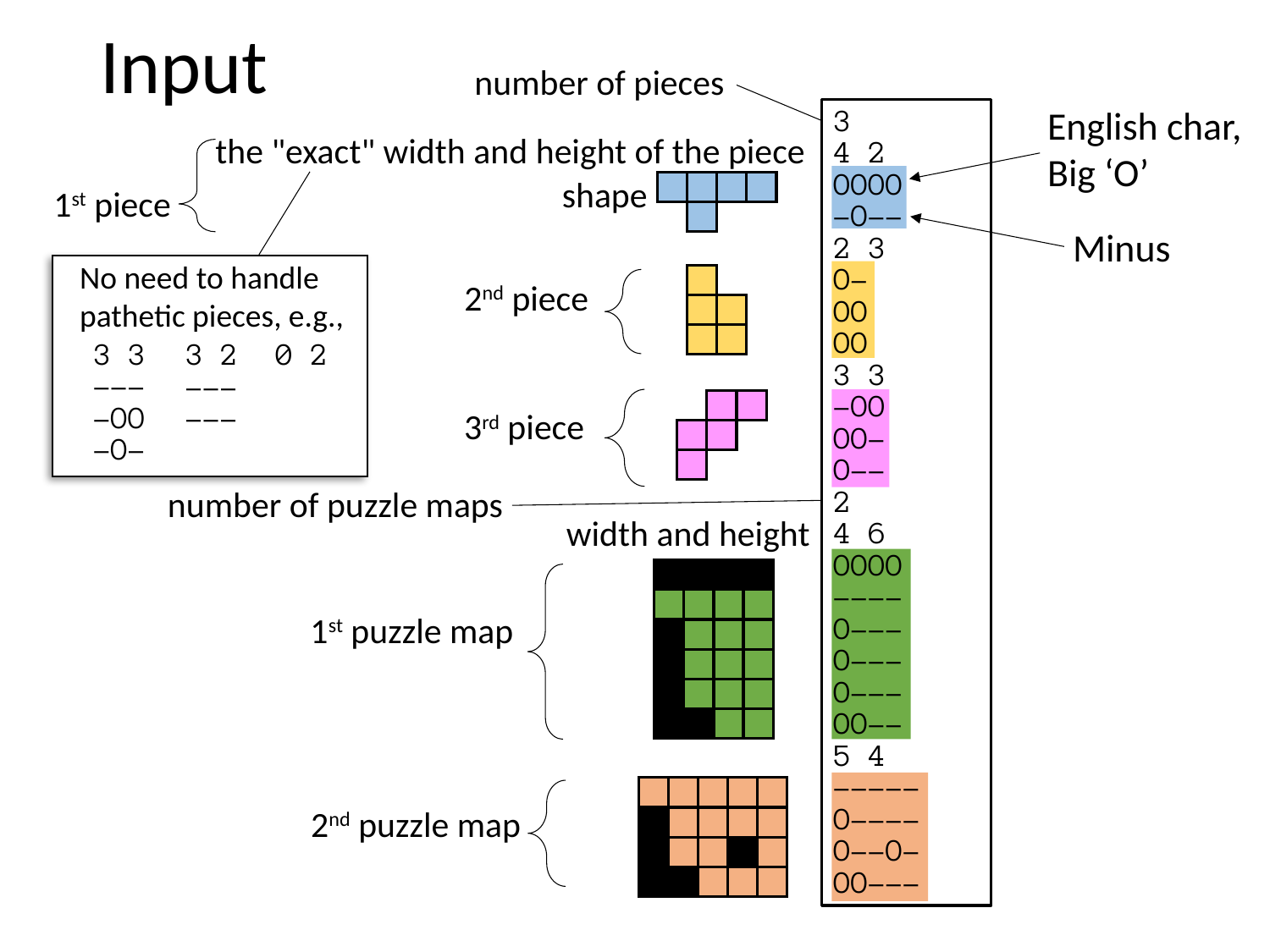

# Input
number of pieces
English char,
Big ‘O’
3
4 2
OOOO
-O--
2 3
O-
OO
OO
3 3
-OO
OO-
O--
2
4 6
OOOO
----
O---
O---
O---
OO--
5 4
-----
O----
O--O-
OO---
the "exact" width and height of the piece

shape

1st piece
Minus
No need to handle
pathetic pieces, e.g.,

2nd piece

3 3
---
-OO
-O-
3 2
---
---
0 2

3rd piece
number of puzzle maps
width and height

1st puzzle map

2nd puzzle map